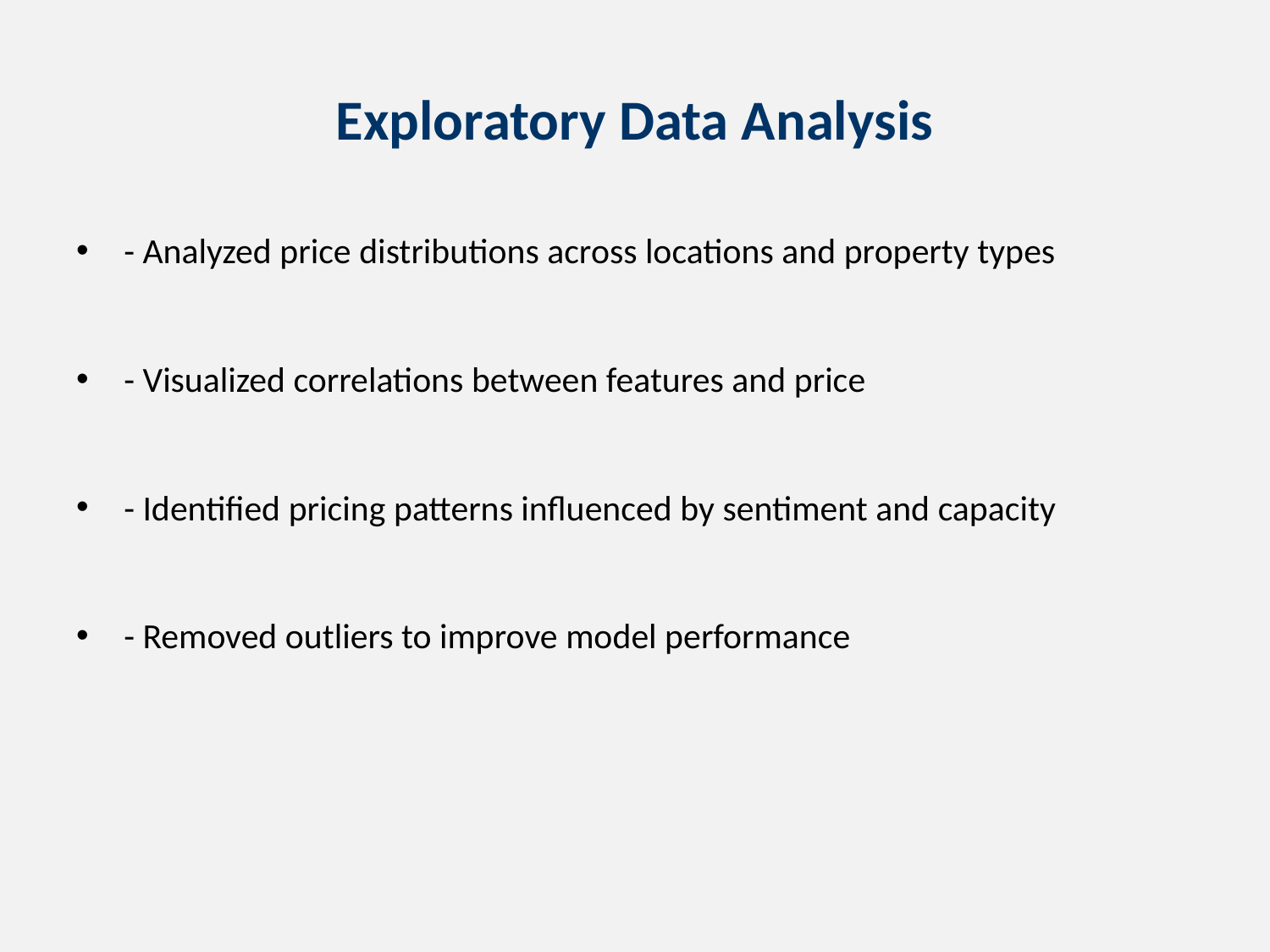

# Exploratory Data Analysis
- Analyzed price distributions across locations and property types

- Visualized correlations between features and price

- Identified pricing patterns influenced by sentiment and capacity

- Removed outliers to improve model performance